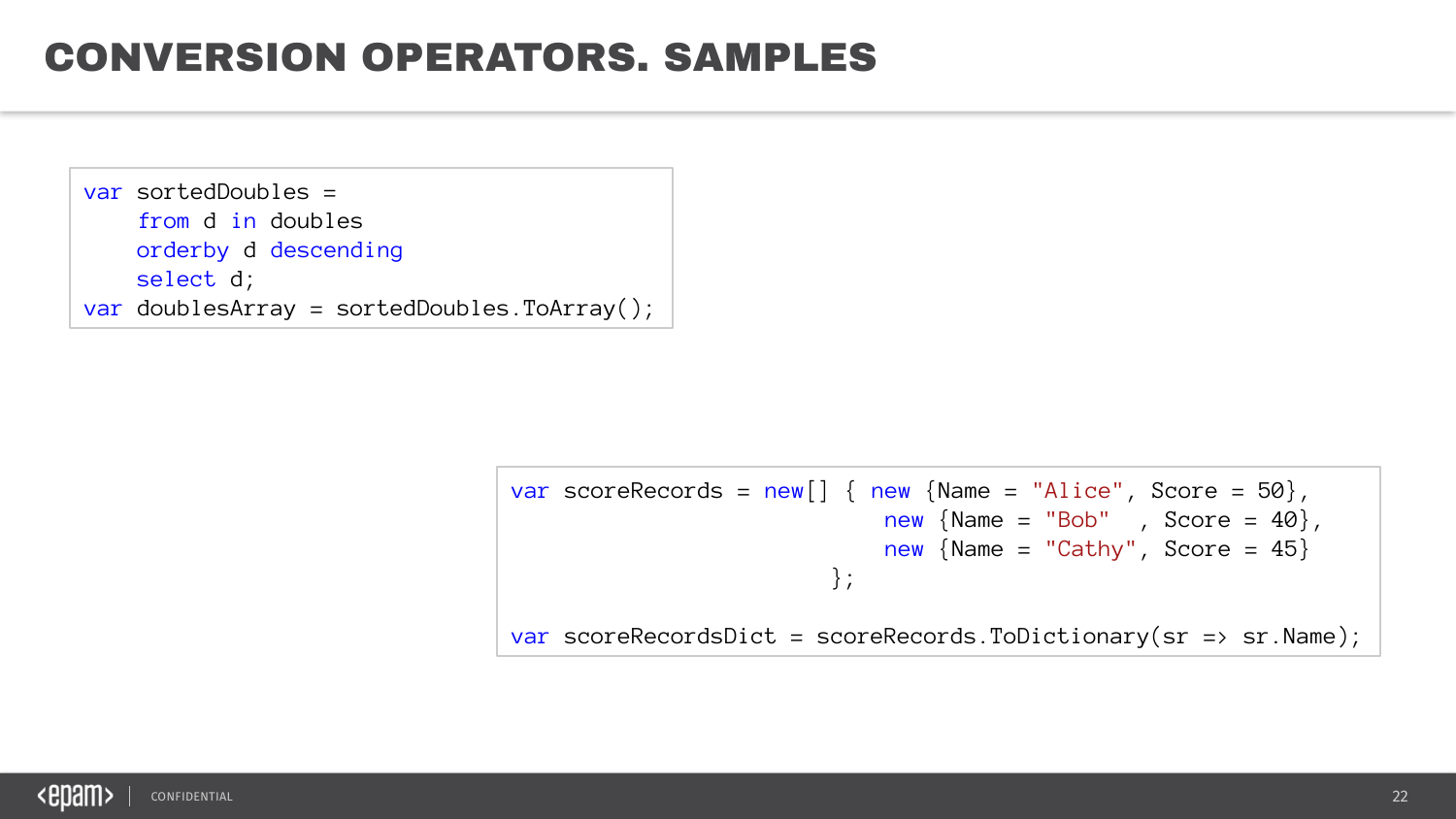

Conversion Operators. Samples
var sortedDoubles =
    from d in doubles
    orderby d descending
    select d;
var doublesArray = sortedDoubles.ToArray();
var scoreRecords = new[] { new {Name = "Alice", Score = 50},
                            new {Name = "Bob"  , Score = 40},
                            new {Name = "Cathy", Score = 45}
                        };
var scoreRecordsDict = scoreRecords.ToDictionary(sr => sr.Name);